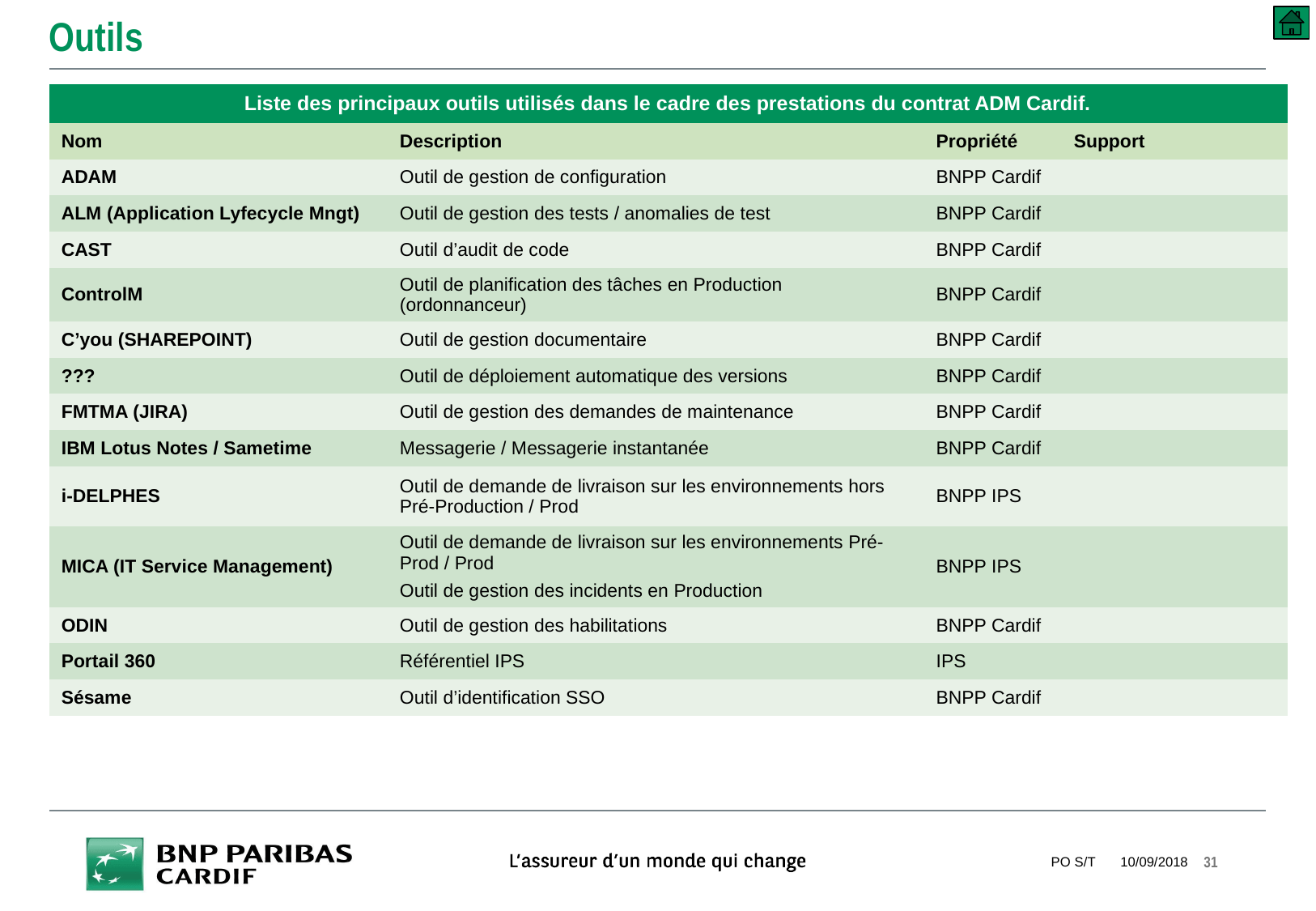

# Outils
| Liste des principaux outils utilisés dans le cadre des prestations du contrat ADM Cardif. |  |  |  |
| --- | --- | --- | --- |
| Nom | Description | Propriété | Support |
| ADAM | Outil de gestion de configuration | BNPP Cardif |  |
| ALM (Application Lyfecycle Mngt) | Outil de gestion des tests / anomalies de test | BNPP Cardif |  |
| CAST | Outil d’audit de code | BNPP Cardif |  |
| ControlM | Outil de planification des tâches en Production (ordonnanceur) | BNPP Cardif |  |
| C’you (SHAREPOINT) | Outil de gestion documentaire | BNPP Cardif |  |
| ??? | Outil de déploiement automatique des versions | BNPP Cardif |  |
| FMTMA (JIRA) | Outil de gestion des demandes de maintenance | BNPP Cardif |  |
| IBM Lotus Notes / Sametime | Messagerie / Messagerie instantanée | BNPP Cardif |  |
| i-DELPHES | Outil de demande de livraison sur les environnements hors Pré-Production / Prod | BNPP IPS |  |
| MICA (IT Service Management) | Outil de demande de livraison sur les environnements Pré-Prod / Prod Outil de gestion des incidents en Production | BNPP IPS |  |
| ODIN | Outil de gestion des habilitations | BNPP Cardif |  |
| Portail 360 | Référentiel IPS | IPS |  |
| Sésame | Outil d’identification SSO | BNPP Cardif |  |
PO S/T
10/09/2018
31